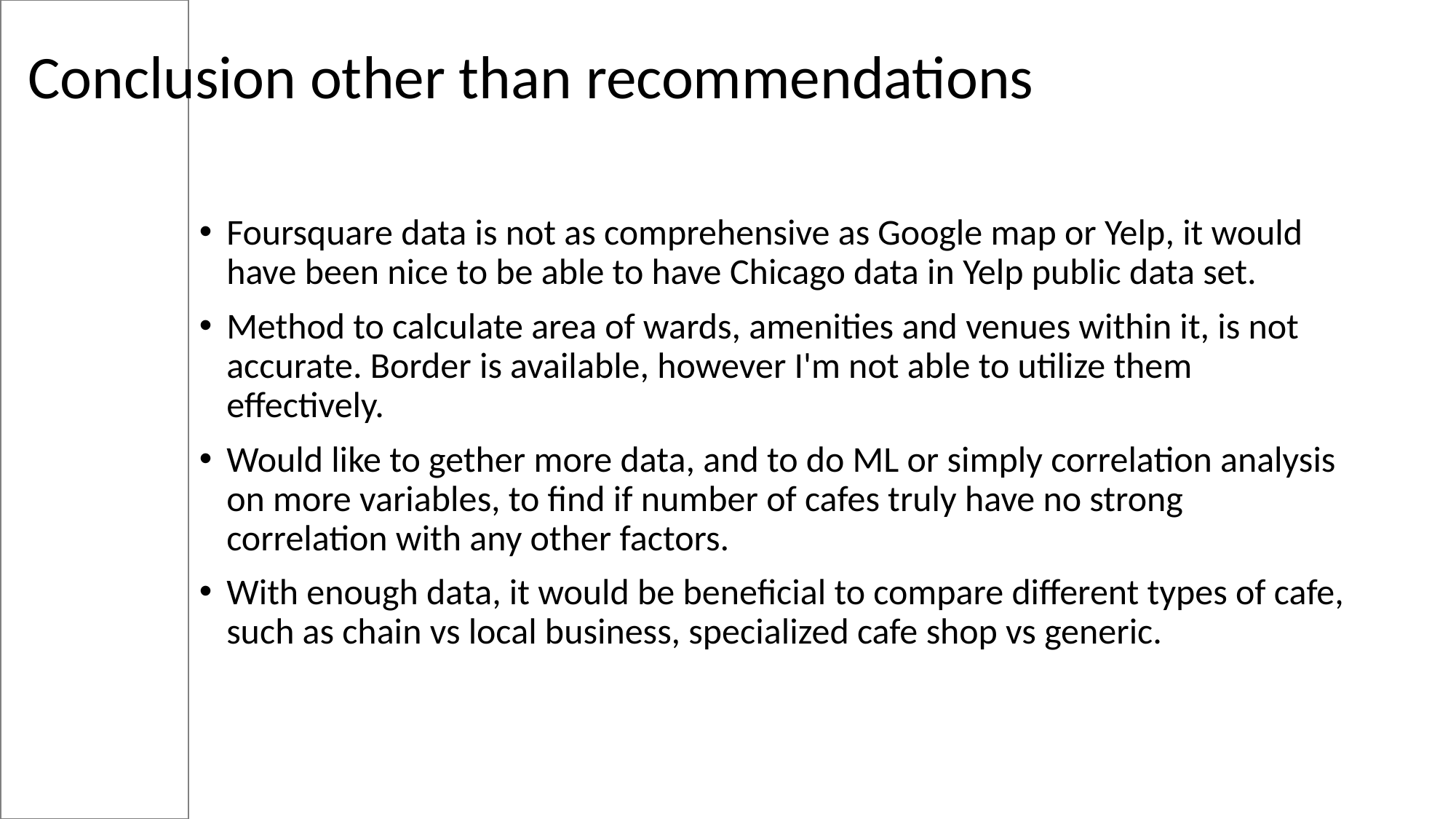

# Conclusion other than recommendations
Foursquare data is not as comprehensive as Google map or Yelp, it would have been nice to be able to have Chicago data in Yelp public data set.
Method to calculate area of wards, amenities and venues within it, is not accurate. Border is available, however I'm not able to utilize them effectively.
Would like to gether more data, and to do ML or simply correlation analysis on more variables, to find if number of cafes truly have no strong correlation with any other factors.
With enough data, it would be beneficial to compare different types of cafe, such as chain vs local business, specialized cafe shop vs generic.